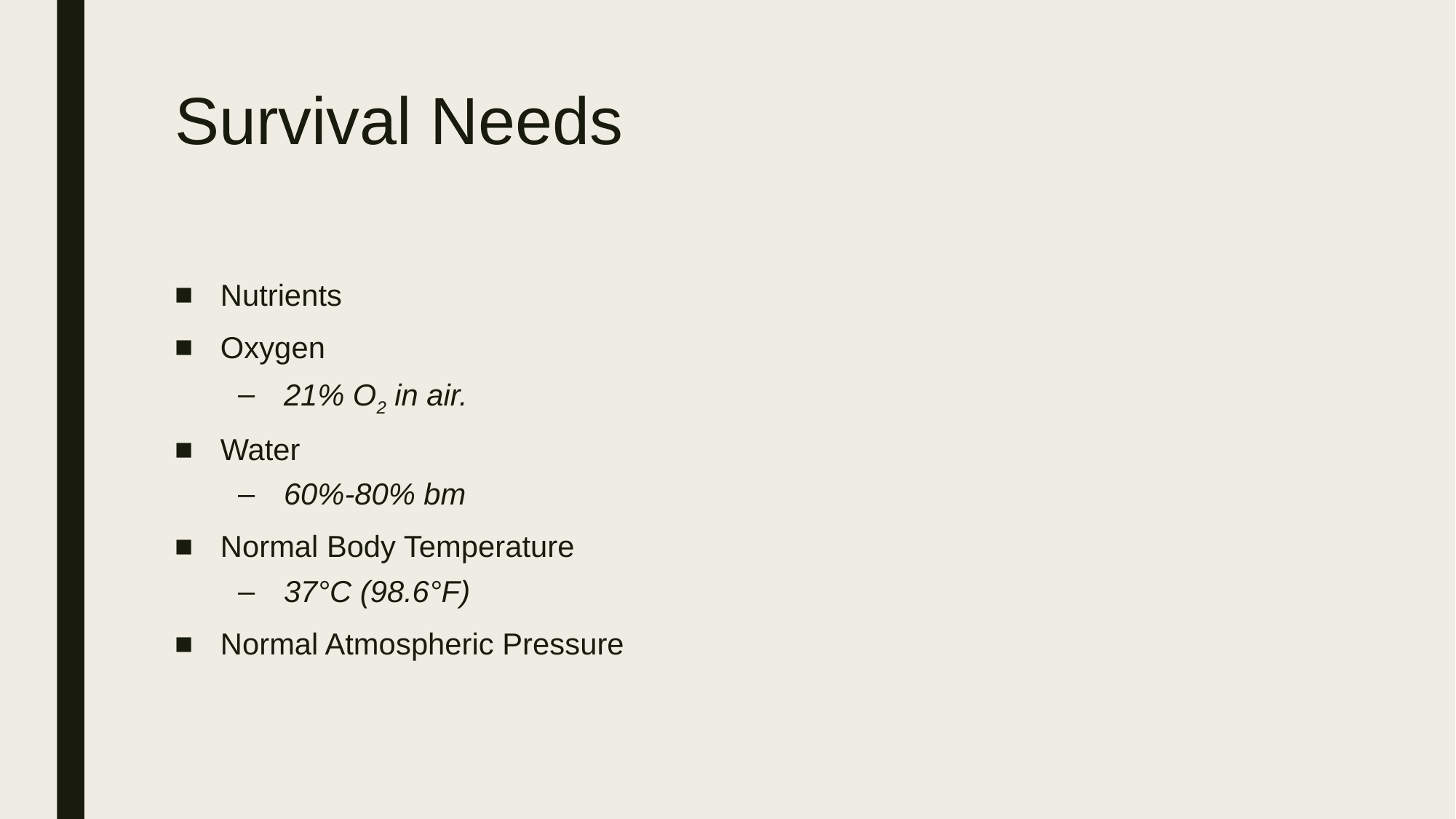

# Survival Needs
Nutrients
Oxygen
21% O2 in air.
Water
60%-80% bm
Normal Body Temperature
37°C (98.6°F)
Normal Atmospheric Pressure